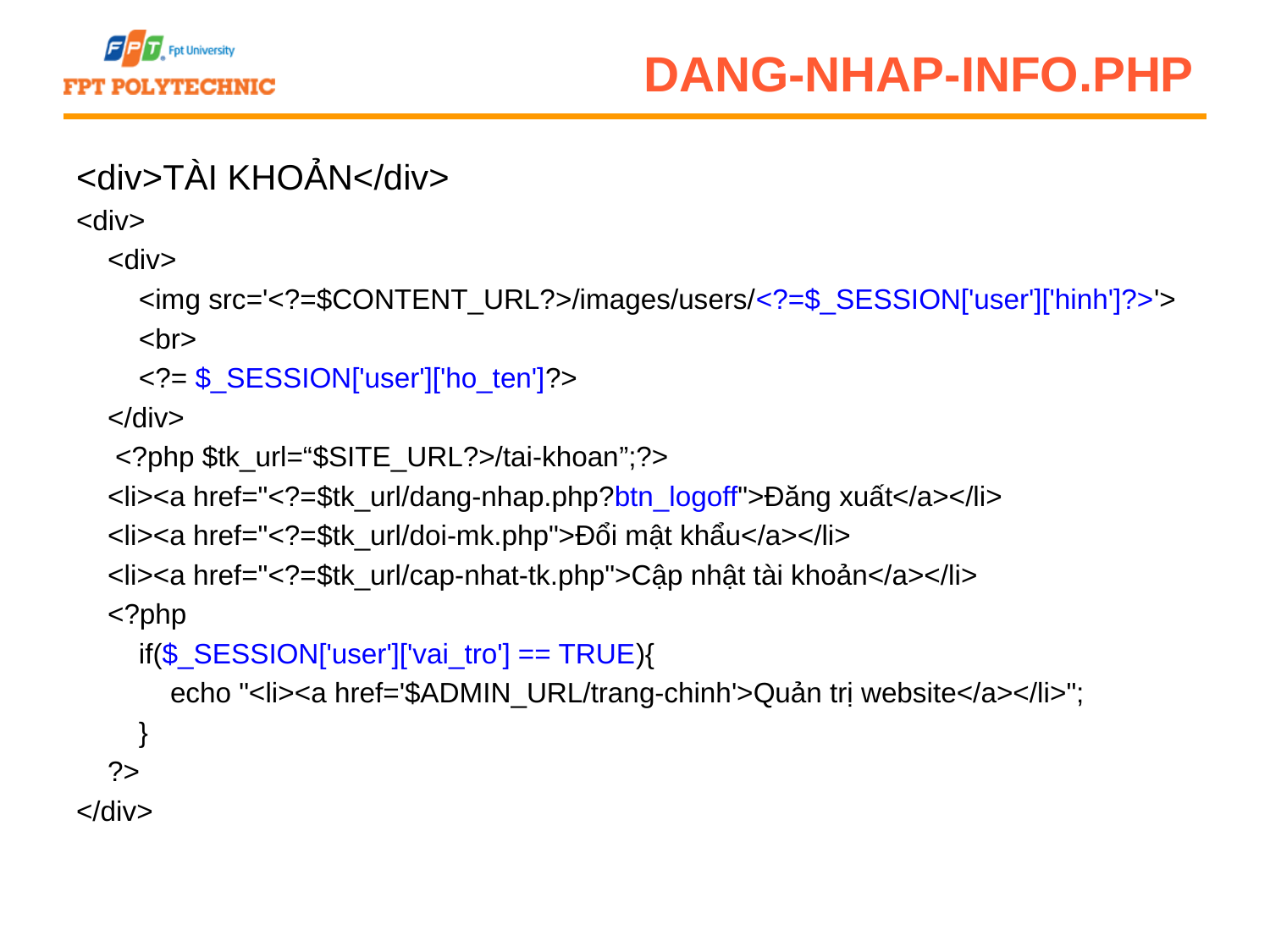

# Dang-nhap-info.php
<div>TÀI KHOẢN</div>
<div>
    <div>
        <img src='<?=$CONTENT_URL?>/images/users/<?=$_SESSION['user']['hinh']?>'>
        <br>
        <?= $_SESSION['user']['ho_ten']?>
    </div>
     <?php $tk_url=“$SITE_URL?>/tai-khoan”;?>
    <li><a href="<?=$tk_url/dang-nhap.php?btn_logoff">Đăng xuất</a></li>
    <li><a href="<?=$tk_url/doi-mk.php">Đổi mật khẩu</a></li>
    <li><a href="<?=$tk_url/cap-nhat-tk.php">Cập nhật tài khoản</a></li>
    <?php
        if($_SESSION['user']['vai_tro'] == TRUE){
            echo "<li><a href='$ADMIN_URL/trang-chinh'>Quản trị website</a></li>";
        }
    ?>
</div>